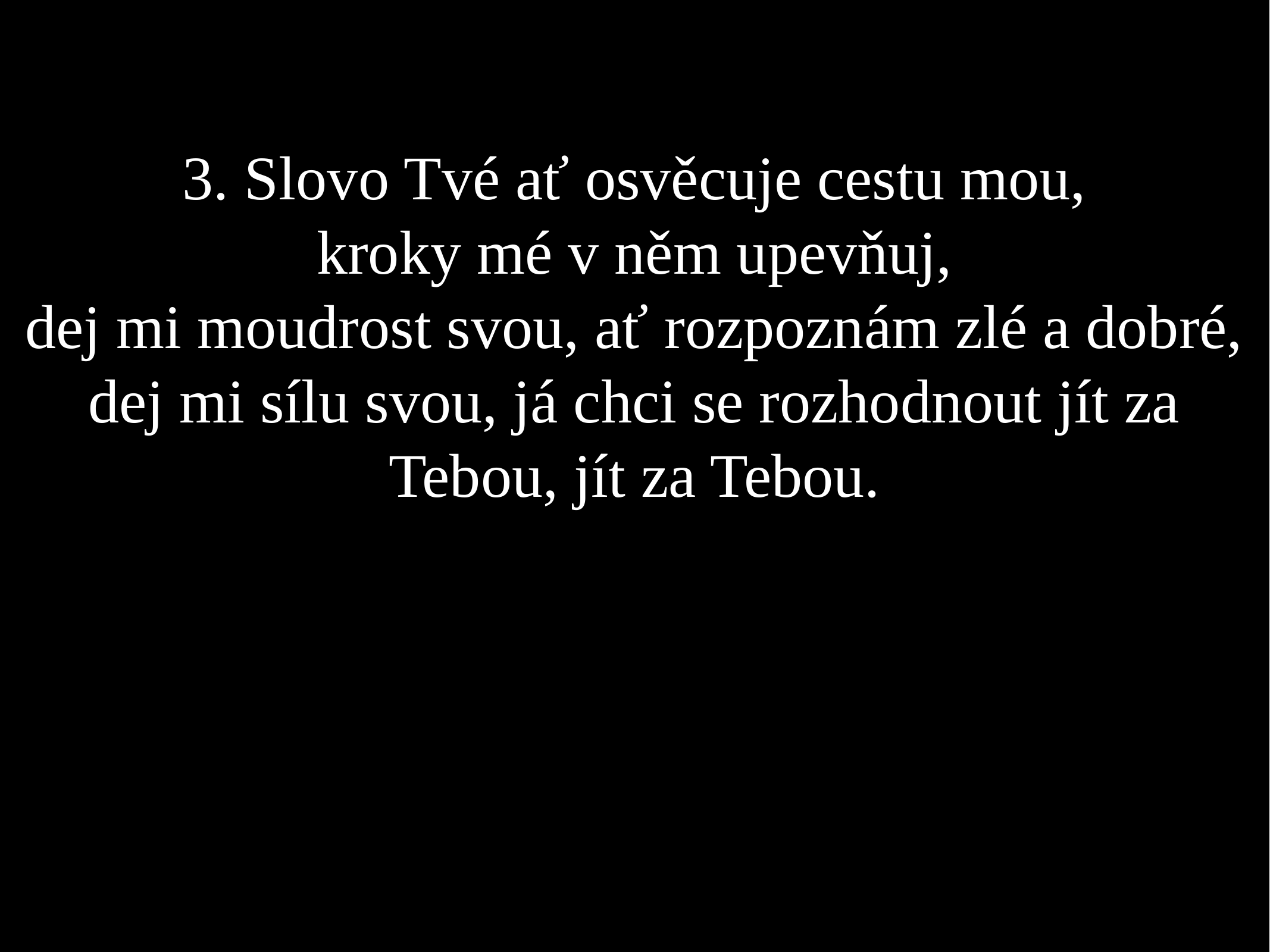

3. Slovo Tvé ať osvěcuje cestu mou,
kroky mé v něm upevňuj,
dej mi moudrost svou, ať rozpoznám zlé a dobré,
dej mi sílu svou, já chci se rozhodnout jít za Tebou, jít za Tebou.